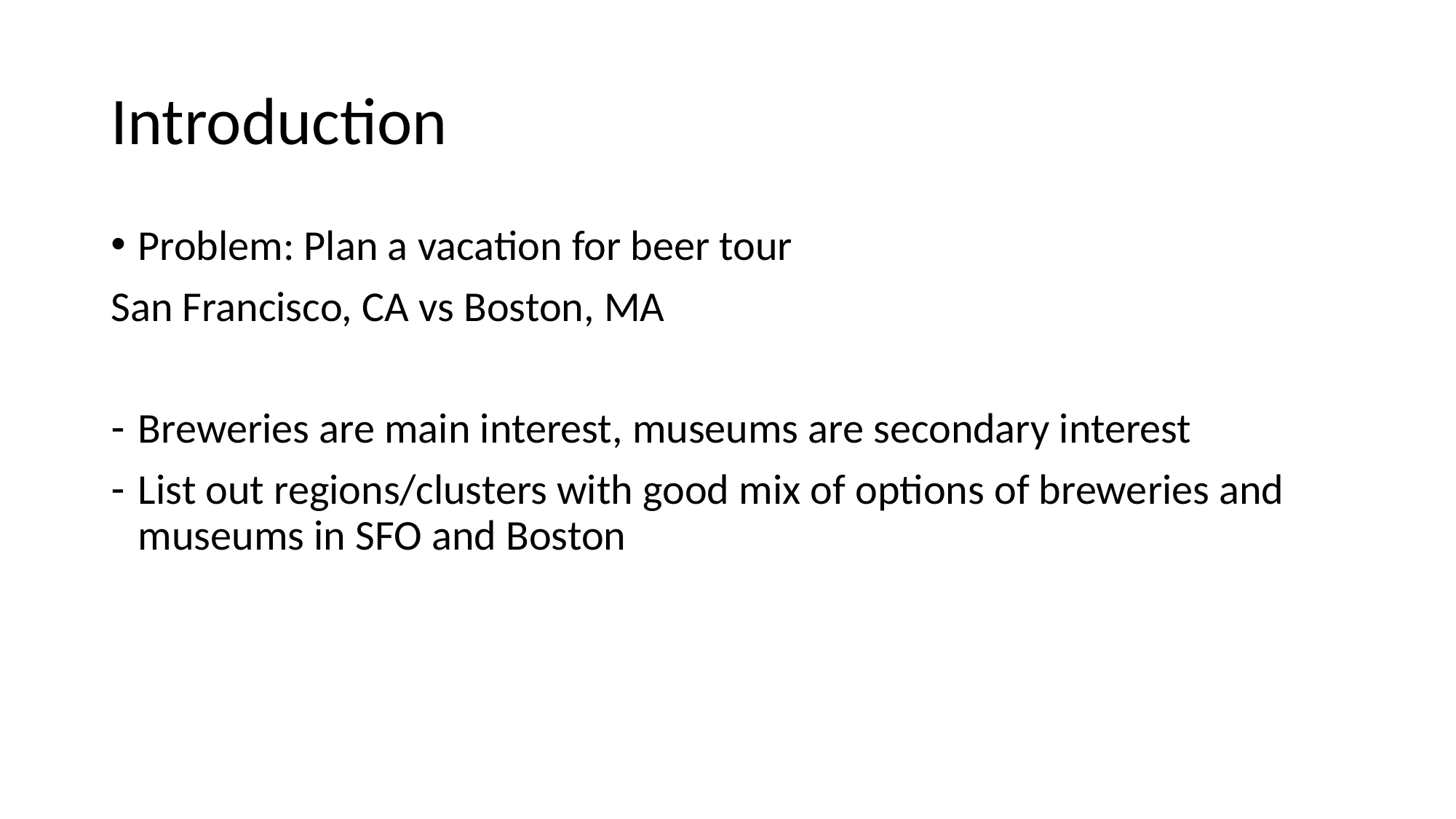

# Introduction
Problem: Plan a vacation for beer tour
San Francisco, CA vs Boston, MA

Breweries are main interest, museums are secondary interest
List out regions/clusters with good mix of options of breweries and museums in SFO and Boston